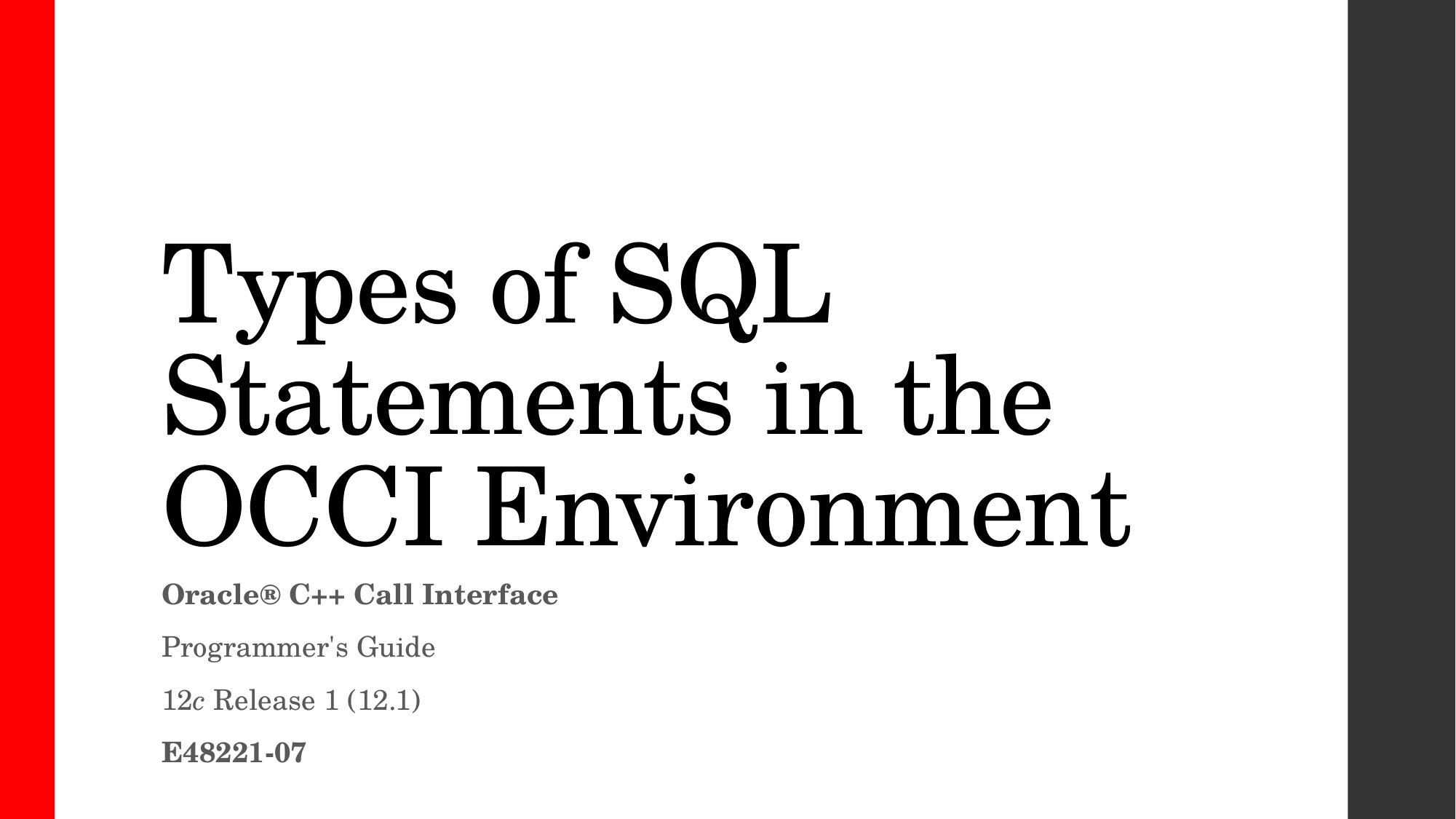

# Types of SQL Statements in the OCCI Environment
Oracle® C++ Call Interface
Programmer's Guide
12c Release 1 (12.1)
E48221-07